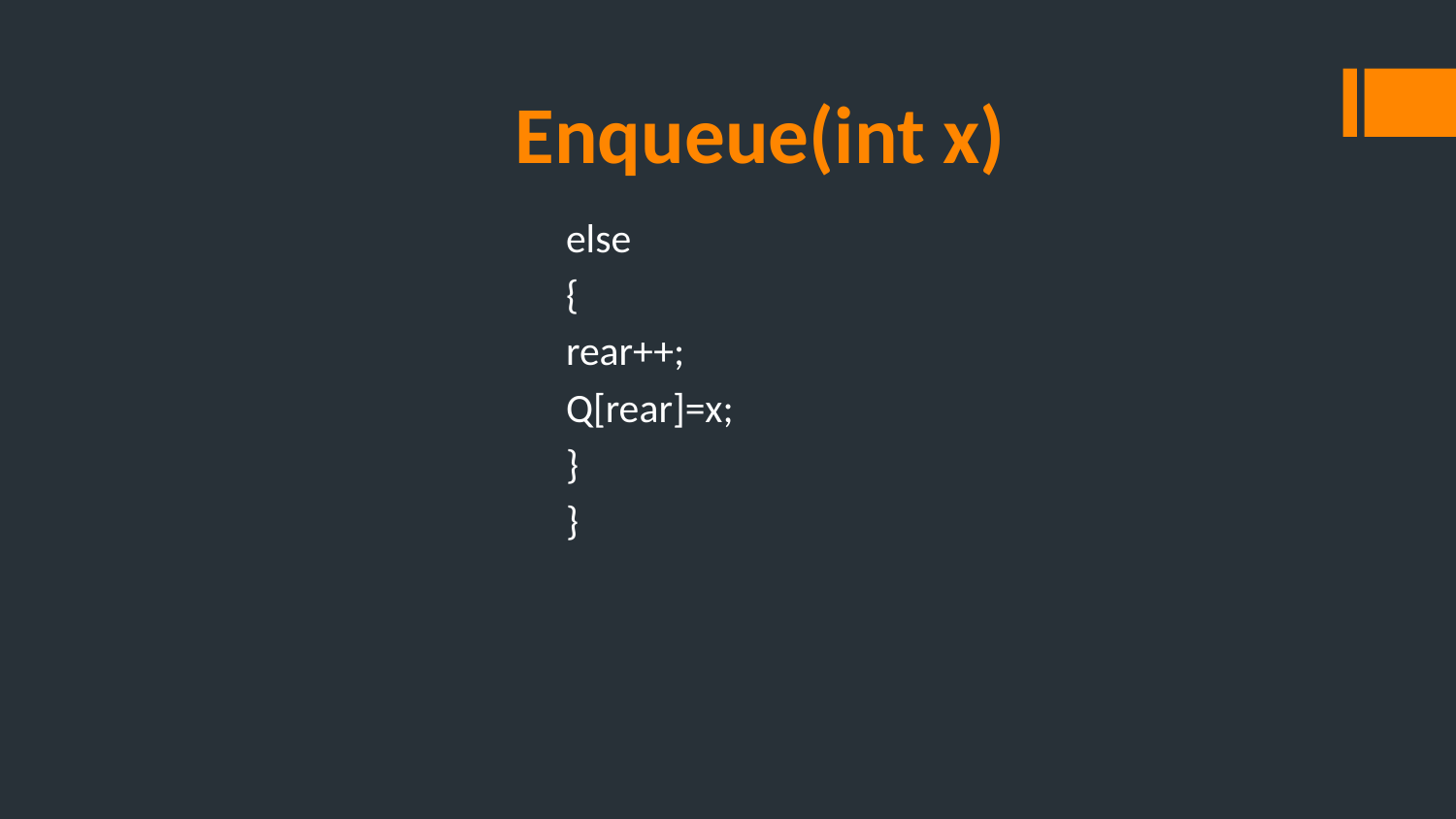

# Enqueue(int x)
else
{
rear++;
Q[rear]=x;
}
}